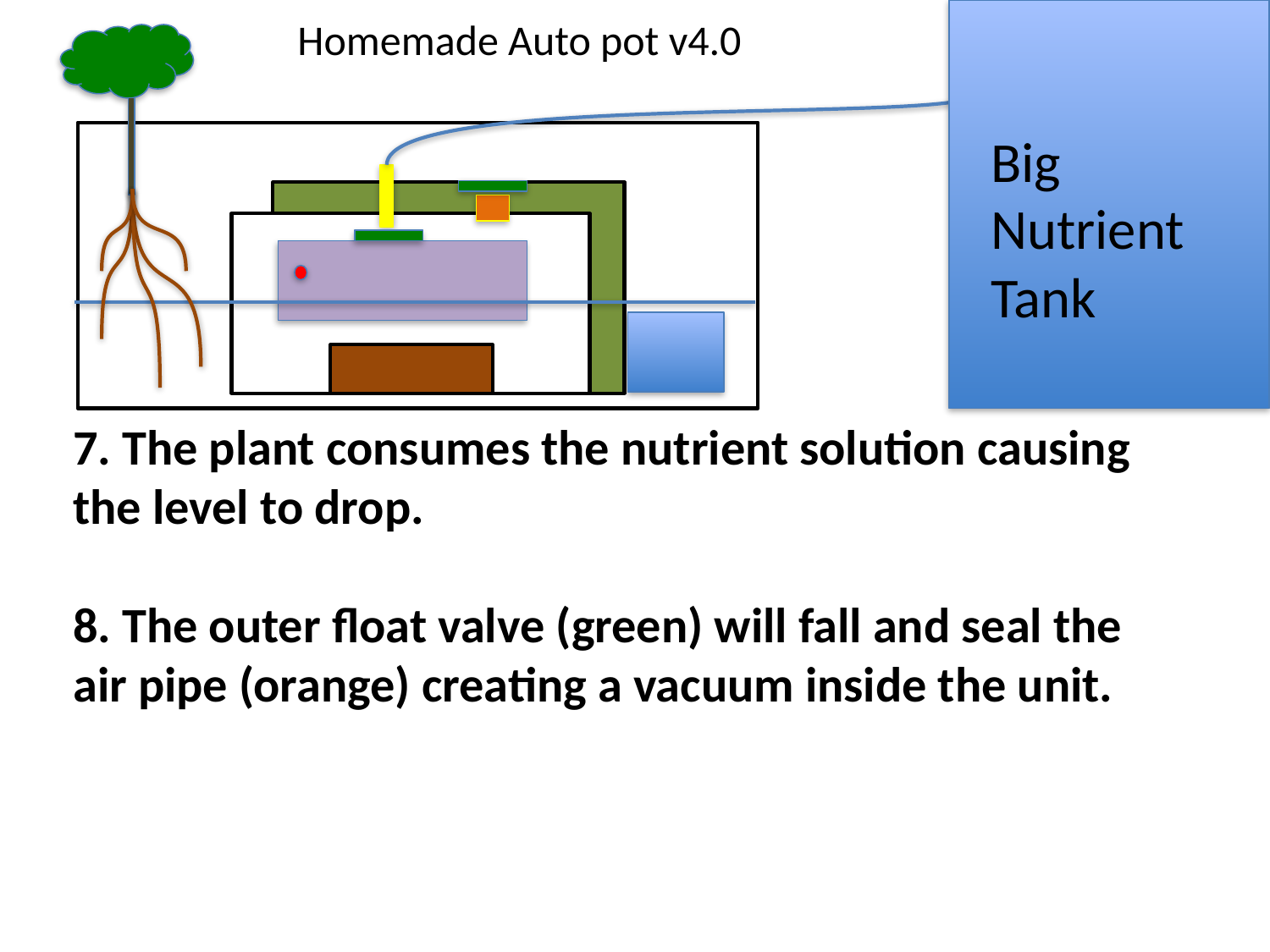

Homemade Auto pot v4.0

Big Nutrient Tank

7. The plant consumes the nutrient solution causing the level to drop.

8. The outer float valve (green) will fall and seal the air pipe (orange) creating a vacuum inside the unit.